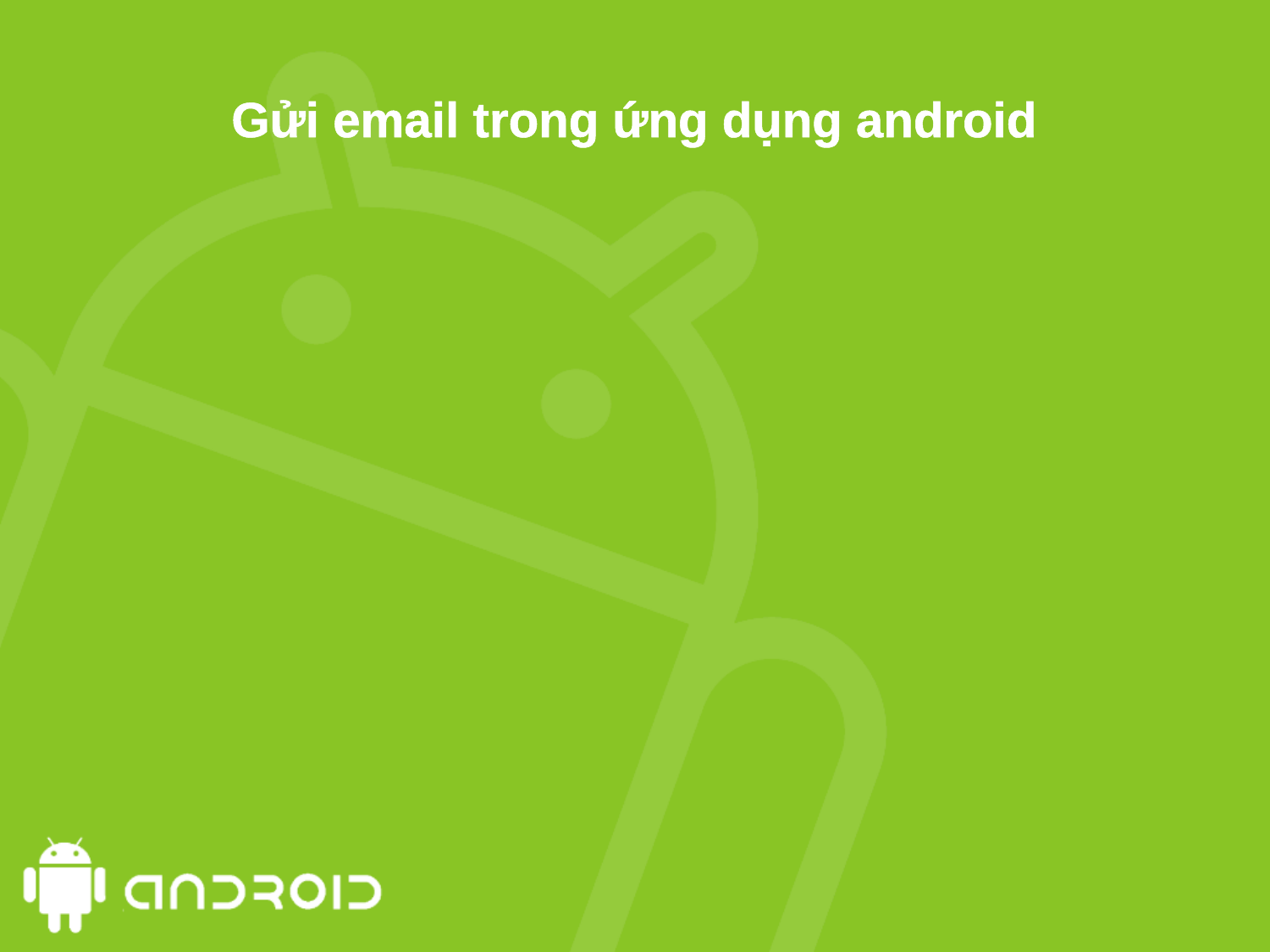

# Gửi email trong ứng dụng android